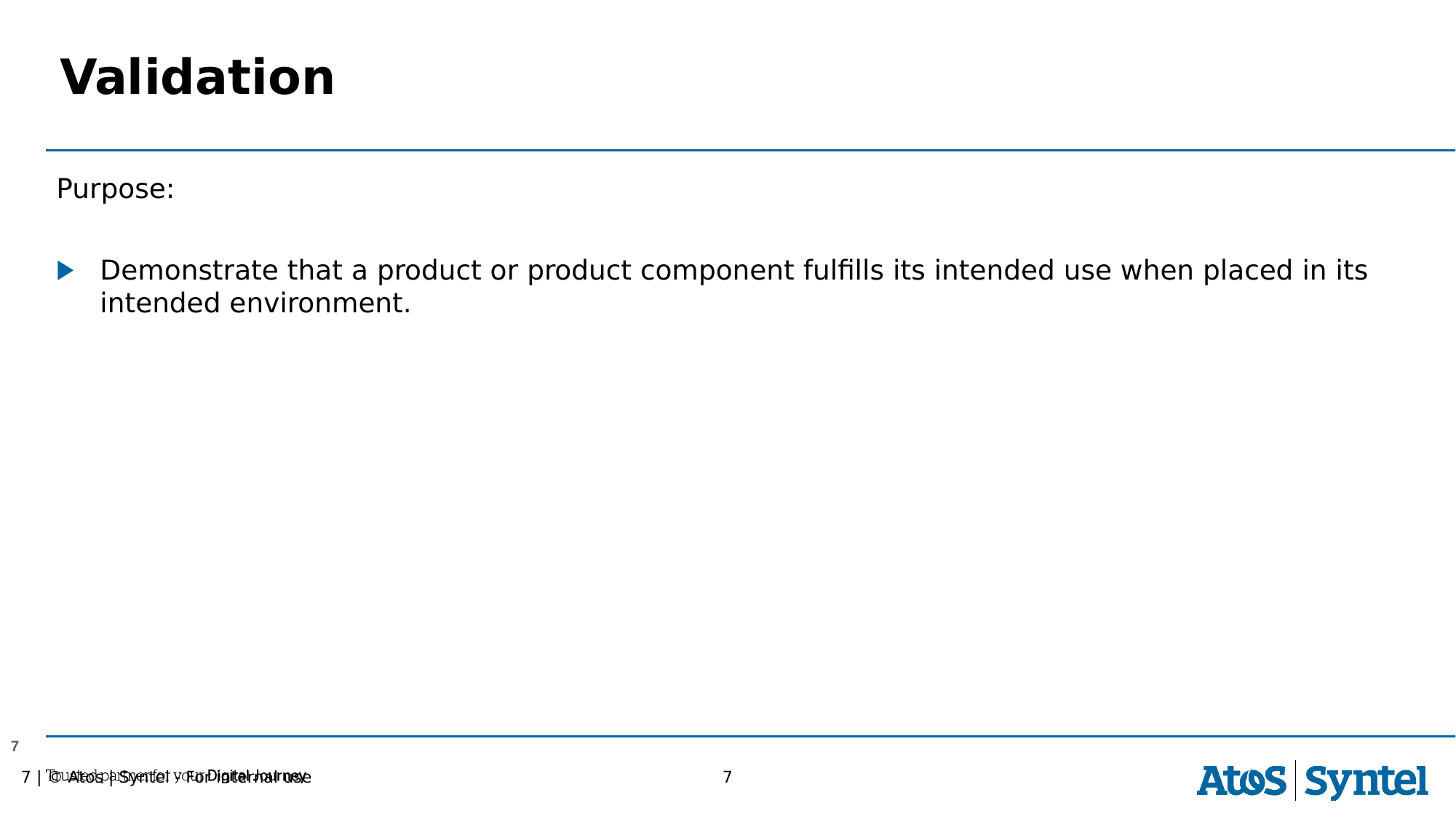

# Validation
Purpose:

Demonstrate that a product or product component fulfills its intended use when placed in its intended environment.
7